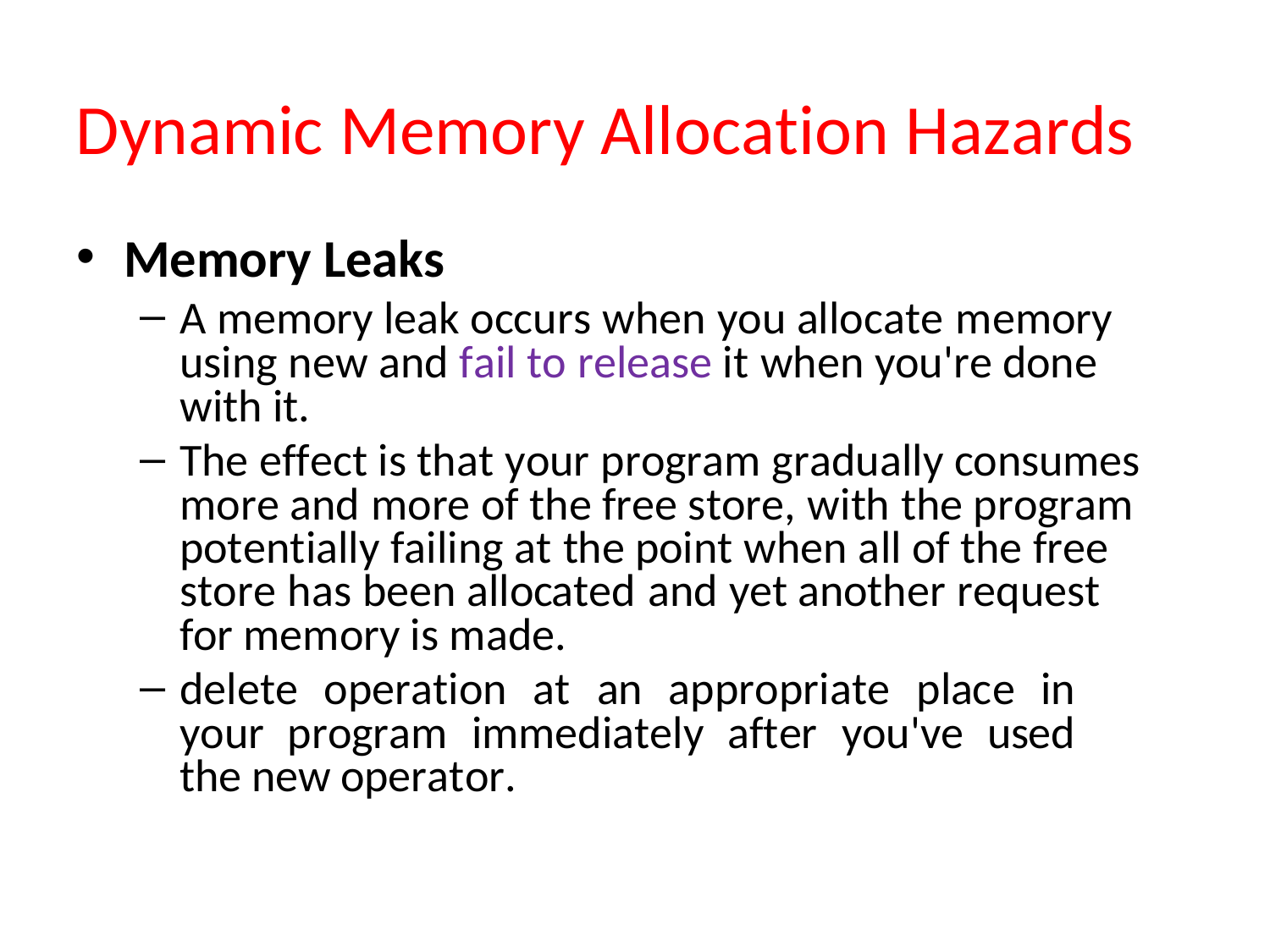

# Dynamic Memory Allocation Hazards
Memory Leaks
A memory leak occurs when you allocate memory using new and fail to release it when you're done with it.
The effect is that your program gradually consumes more and more of the free store, with the program potentially failing at the point when all of the free store has been allocated and yet another request for memory is made.
delete operation at an appropriate place in your program immediately after you've used the new operator.